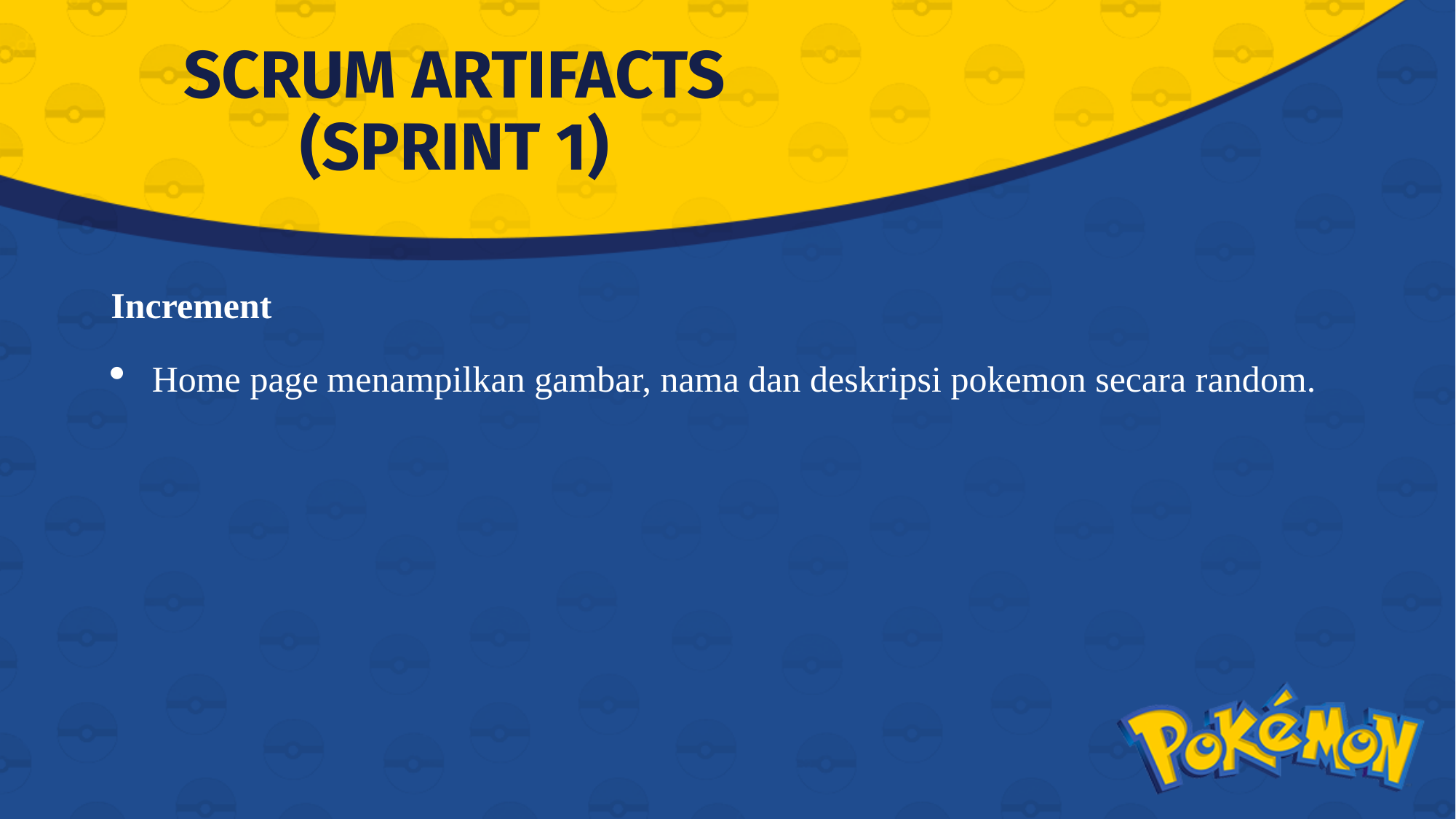

# SCRUM ARTIFACTS (SPRINT 1)
Increment
Home page menampilkan gambar, nama dan deskripsi pokemon secara random.